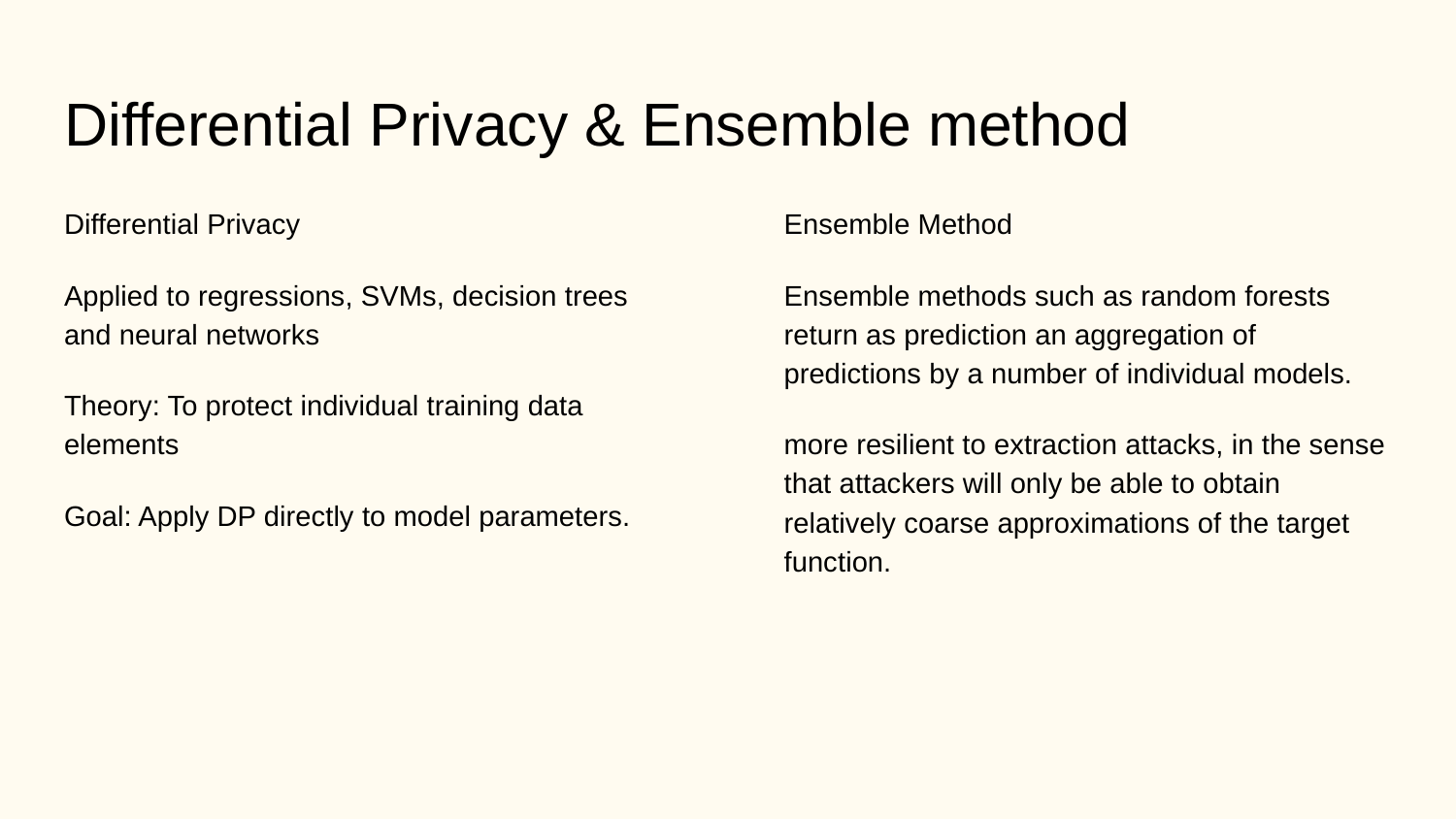

# Differential Privacy & Ensemble method
Differential Privacy
Applied to regressions, SVMs, decision trees and neural networks
Theory: To protect individual training data elements
Goal: Apply DP directly to model parameters.

Ensemble Method
Ensemble methods such as random forests return as prediction an aggregation of predictions by a number of individual models.
more resilient to extraction attacks, in the sense that attackers will only be able to obtain relatively coarse approximations of the target function.